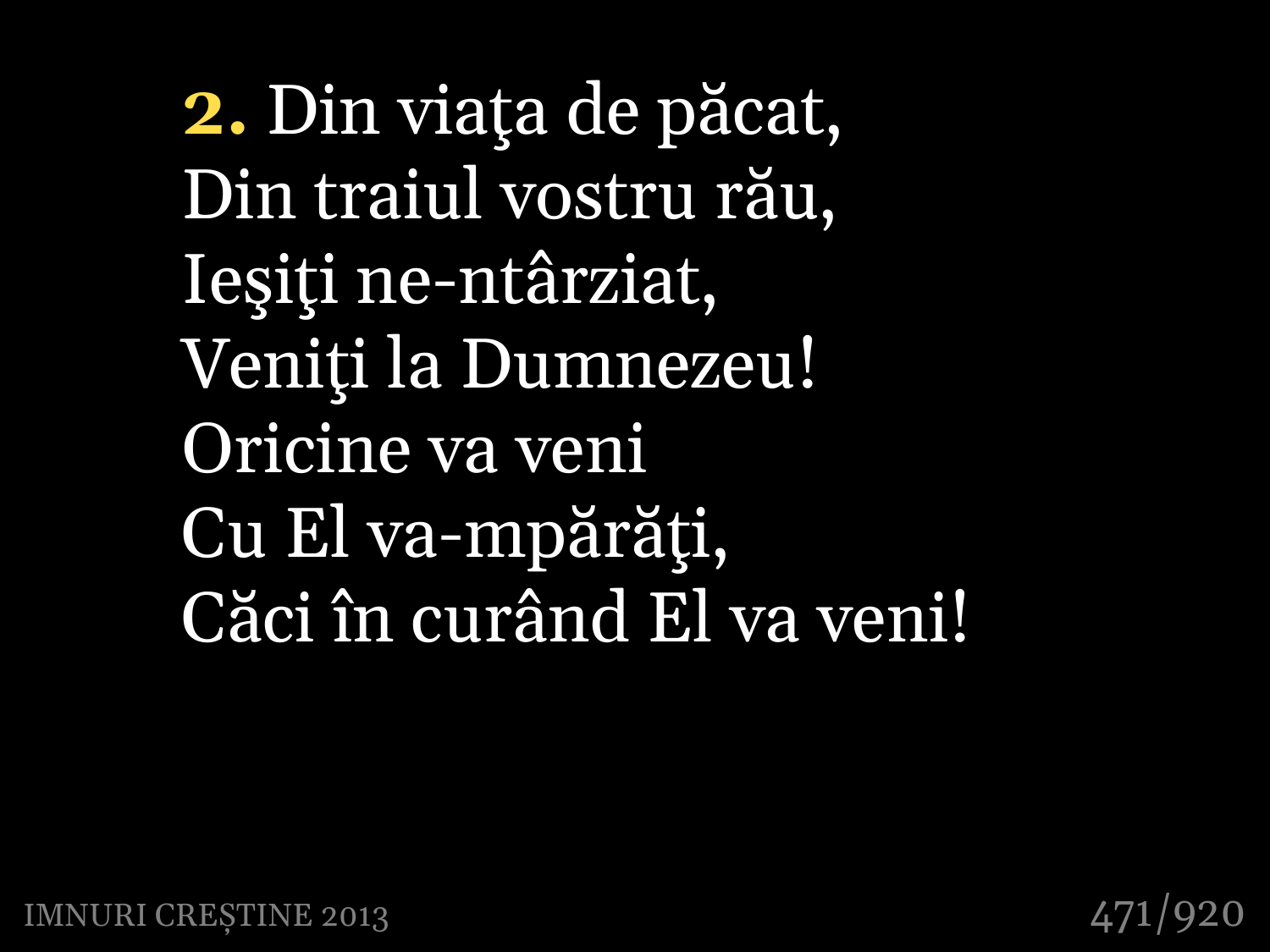

2. Din viaţa de păcat,
Din traiul vostru rău,
Ieşiţi ne-ntârziat,
Veniţi la Dumnezeu!
Oricine va veni
Cu El va-mpărăţi,
Căci în curând El va veni!
471/920
IMNURI CREȘTINE 2013